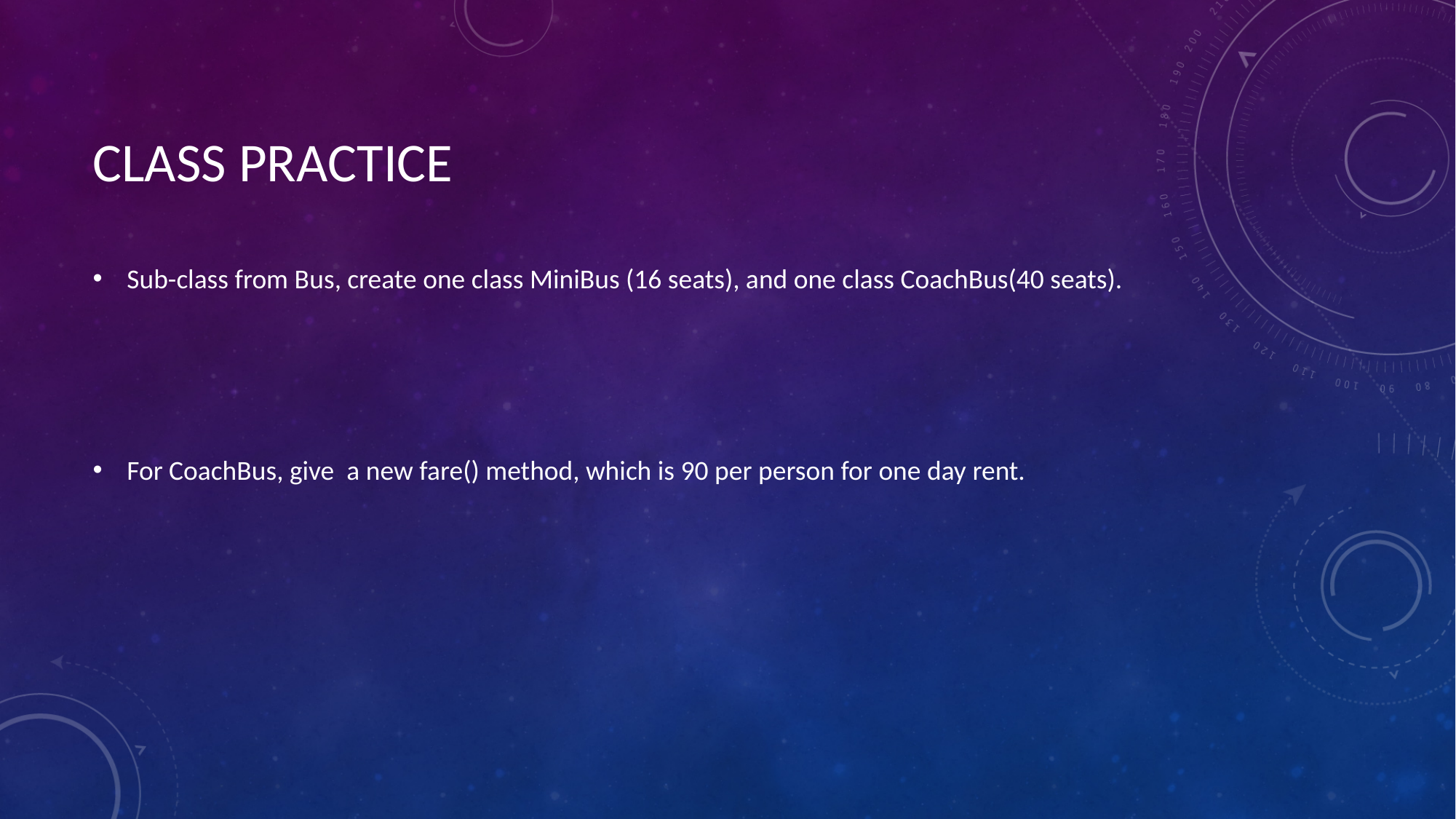

# Class practice
Sub-class from Bus, create one class MiniBus (16 seats), and one class CoachBus(40 seats).

For CoachBus, give  a new fare() method, which is 90 per person for one day rent.